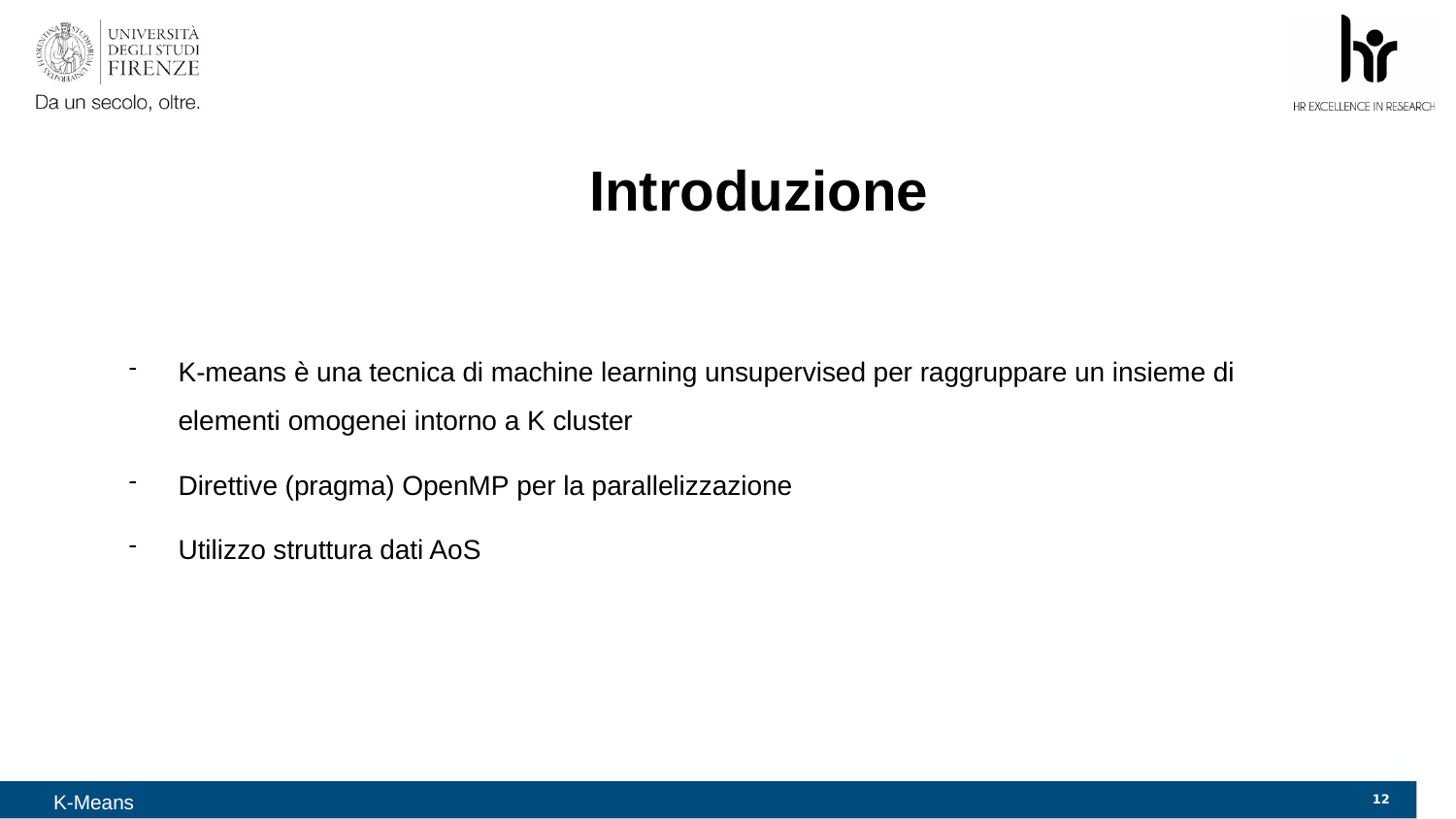

# Introduzione
K-means è una tecnica di machine learning unsupervised per raggruppare un insieme di elementi omogenei intorno a K cluster
Direttive (pragma) OpenMP per la parallelizzazione
Utilizzo struttura dati AoS

K-Means